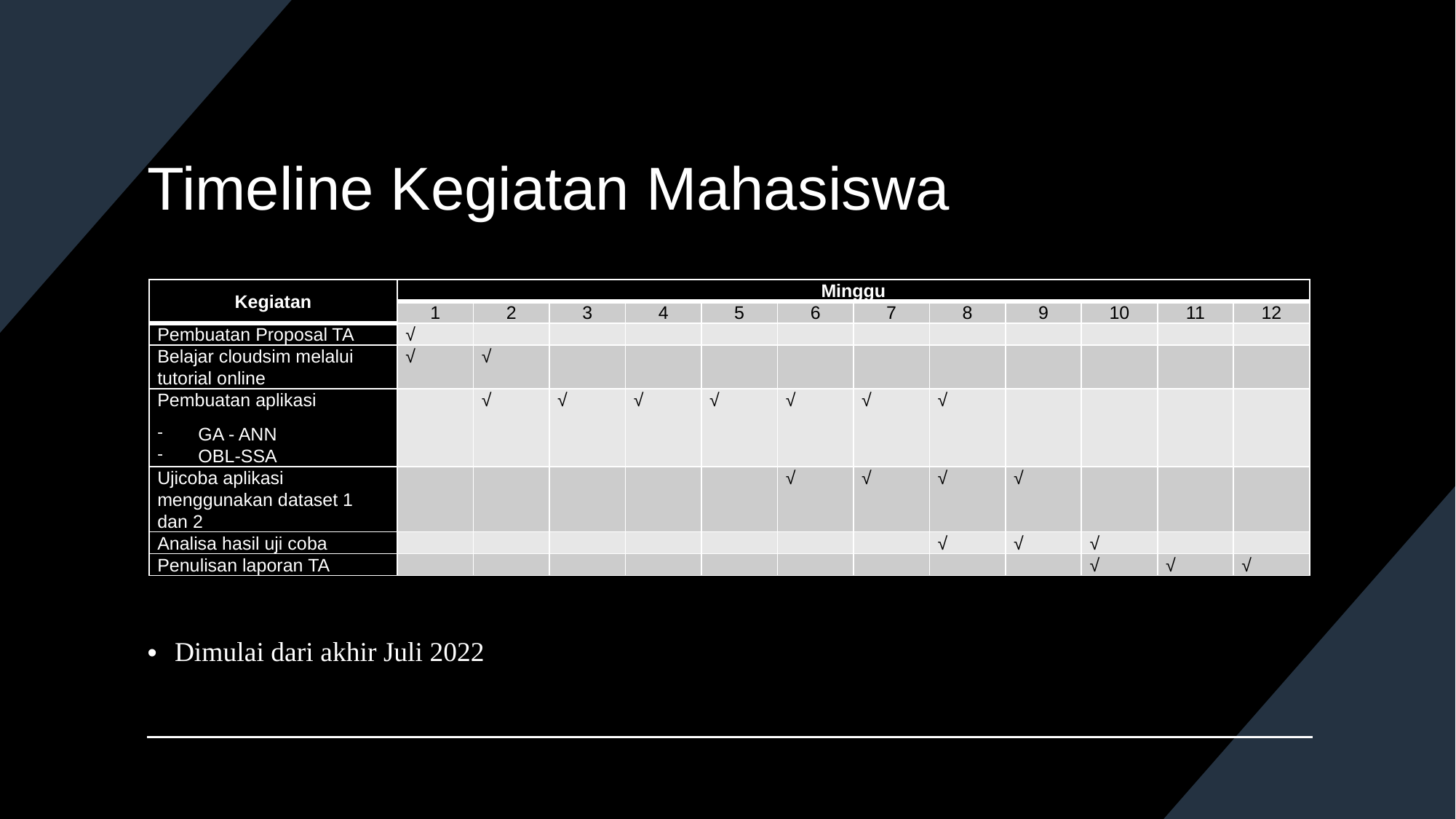

# Timeline Kegiatan Mahasiswa
| Kegiatan | Minggu |  |  |  |  |  |  |  |  |  |  |  |
| --- | --- | --- | --- | --- | --- | --- | --- | --- | --- | --- | --- | --- |
|  | 1 | 2 | 3 | 4 | 5 | 6 | 7 | 8 | 9 | 10 | 11 | 12 |
| Pembuatan Proposal TA | √ |  |  |  |  |  |  |  |  |  |  |  |
| Belajar cloudsim melalui tutorial online | √ | √ |  |  |  |  |  |  |  |  |  |  |
| Pembuatan aplikasi GA - ANN OBL-SSA |  | √ | √ | √ | √ | √ | √ | √ |  |  |  |  |
| Ujicoba aplikasi menggunakan dataset 1 dan 2 |  |  |  |  |  | √ | √ | √ | √ |  |  |  |
| Analisa hasil uji coba |  |  |  |  |  |  |  | √ | √ | √ |  |  |
| Penulisan laporan TA |  |  |  |  |  |  |  |  |  | √ | √ | √ |
Dimulai dari akhir Juli 2022